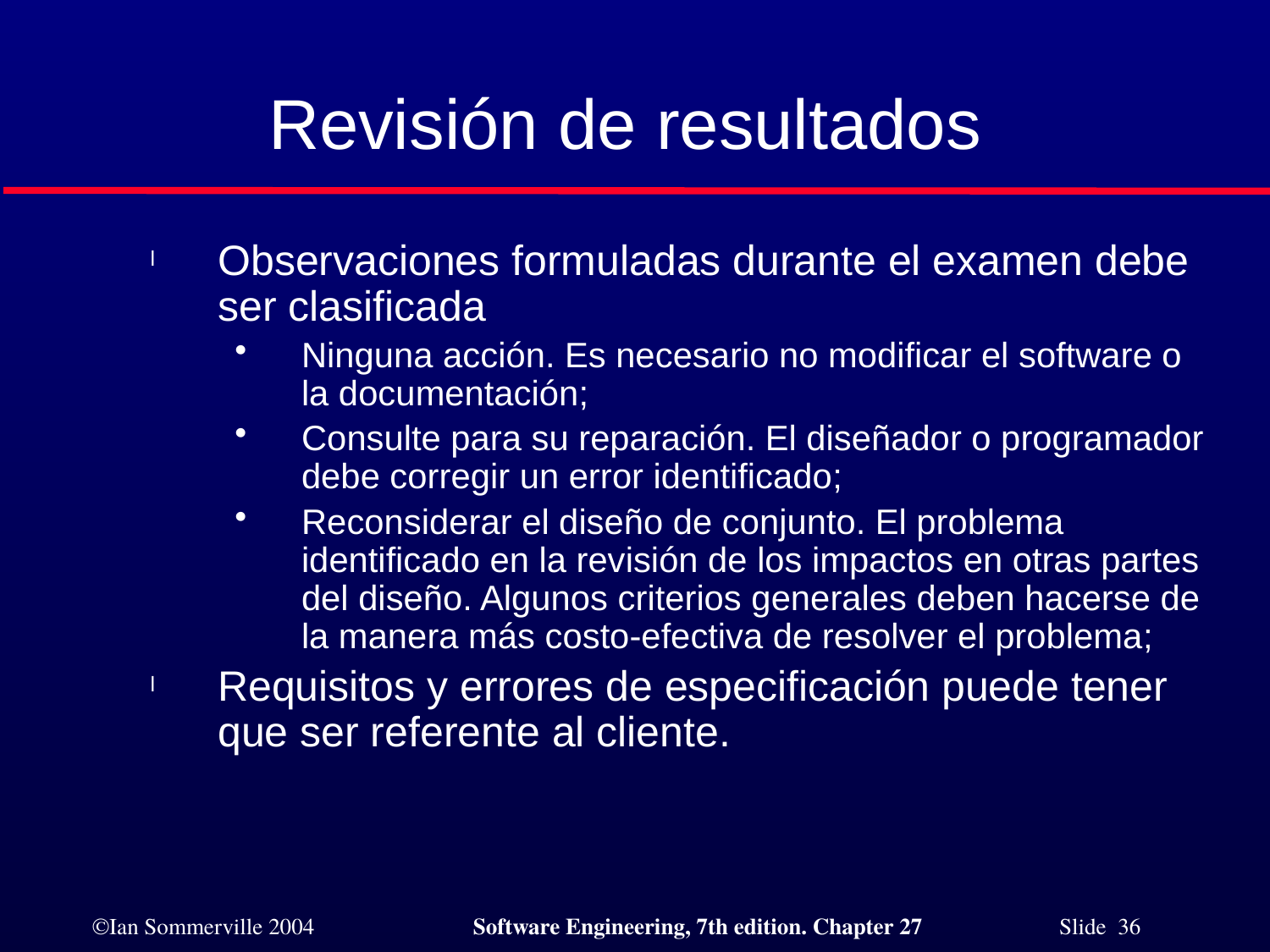

# Revisión de resultados
Observaciones formuladas durante el examen debe ser clasificada
Ninguna acción. Es necesario no modificar el software o la documentación;
Consulte para su reparación. El diseñador o programador debe corregir un error identificado;
Reconsiderar el diseño de conjunto. El problema identificado en la revisión de los impactos en otras partes del diseño. Algunos criterios generales deben hacerse de la manera más costo-efectiva de resolver el problema;
Requisitos y errores de especificación puede tener que ser referente al cliente.